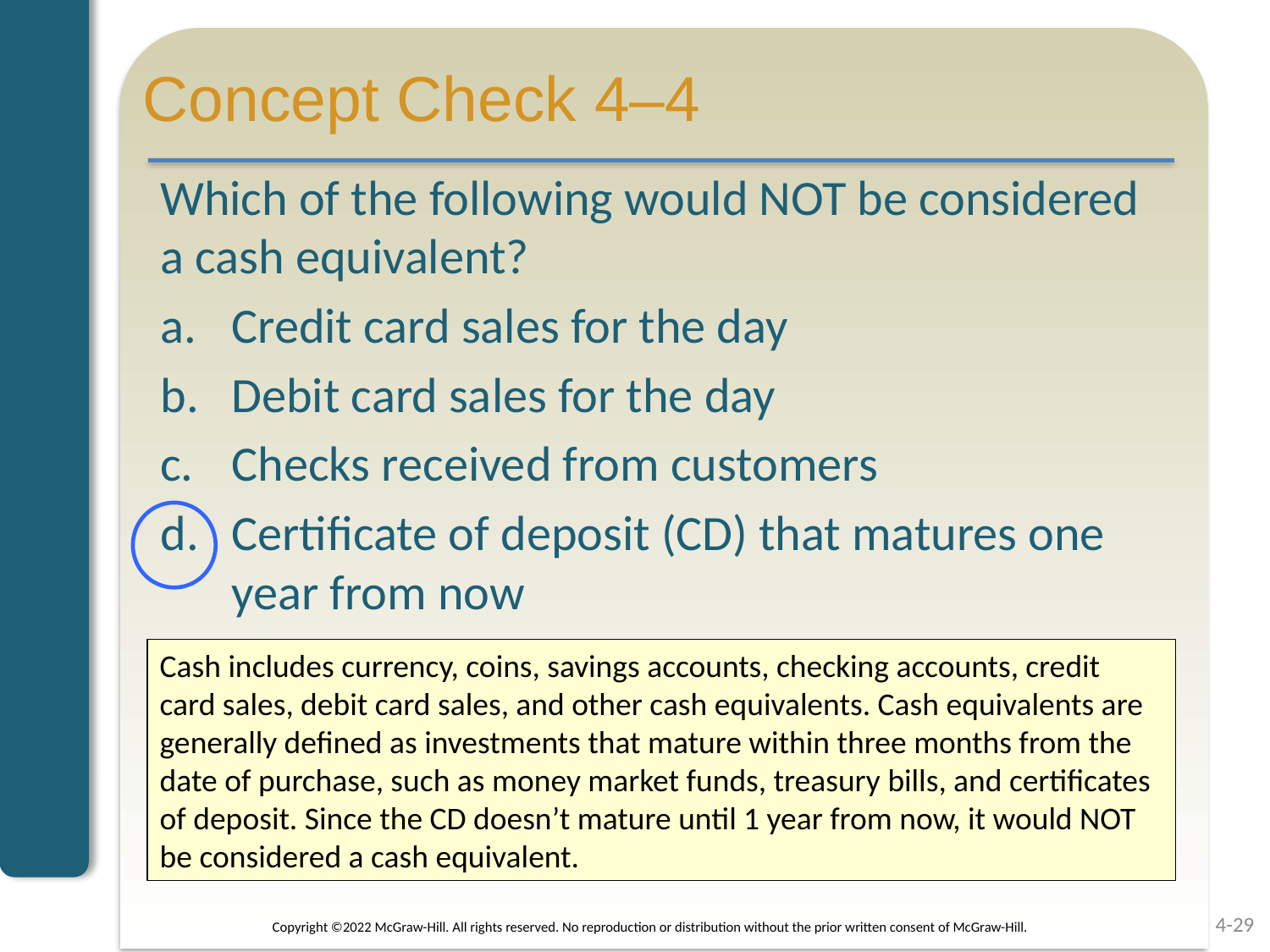

# Concept Check 4–4
Which of the following would NOT be considered a cash equivalent?
Credit card sales for the day
Debit card sales for the day
Checks received from customers
Certificate of deposit (CD) that matures one year from now

Cash includes currency, coins, savings accounts, checking accounts, credit card sales, debit card sales, and other cash equivalents. Cash equivalents are generally defined as investments that mature within three months from the date of purchase, such as money market funds, treasury bills, and certificates of deposit. Since the CD doesn’t mature until 1 year from now, it would NOT be considered a cash equivalent.
4-29
Copyright ©2022 McGraw-Hill. All rights reserved. No reproduction or distribution without the prior written consent of McGraw-Hill.